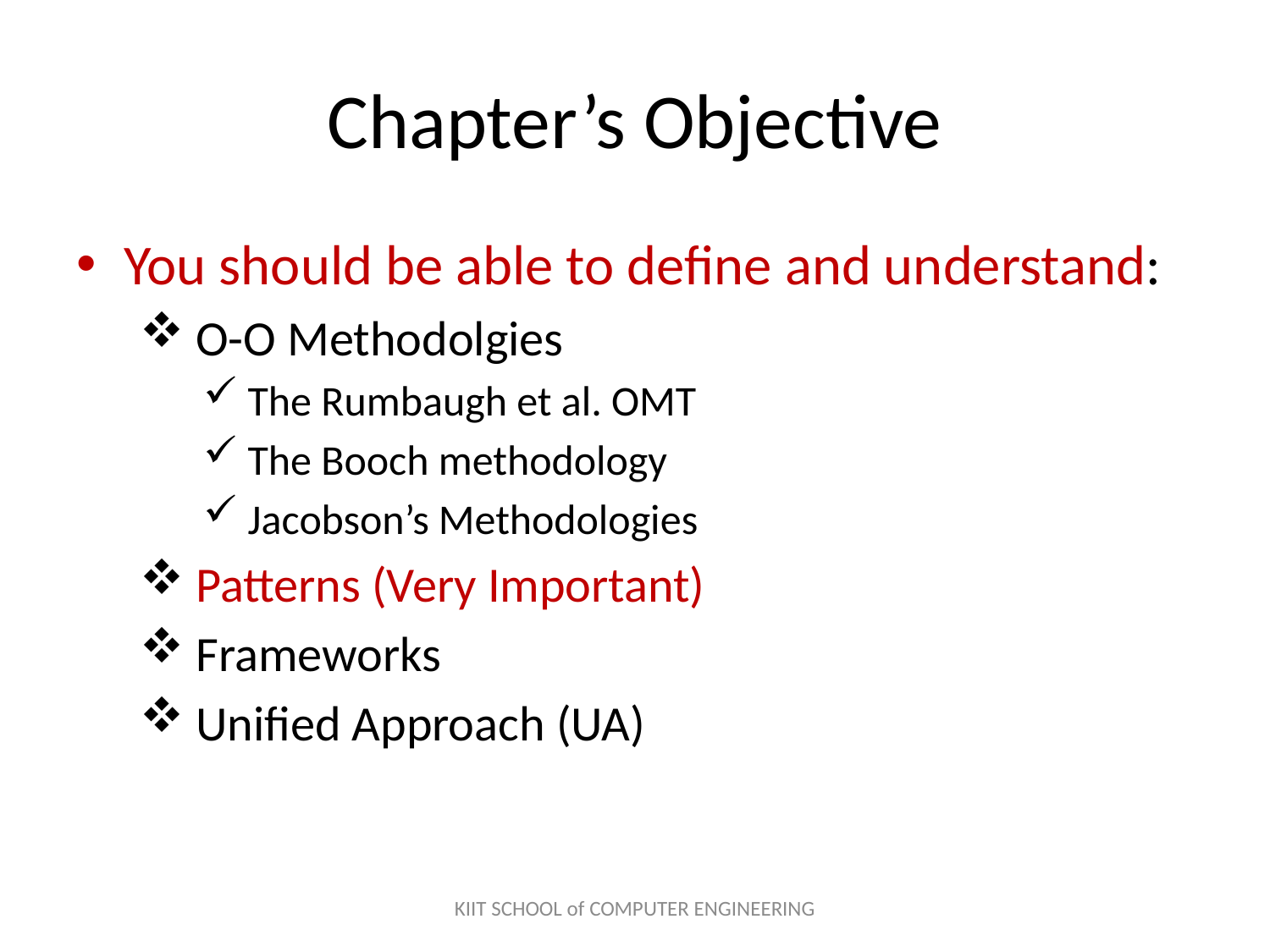

# Chapter’s Objective
You should be able to define and understand:
 O-O Methodolgies
 The Rumbaugh et al. OMT
 The Booch methodology
 Jacobson’s Methodologies
 Patterns (Very Important)
 Frameworks
 Unified Approach (UA)

KIIT SCHOOL of COMPUTER ENGINEERING
2